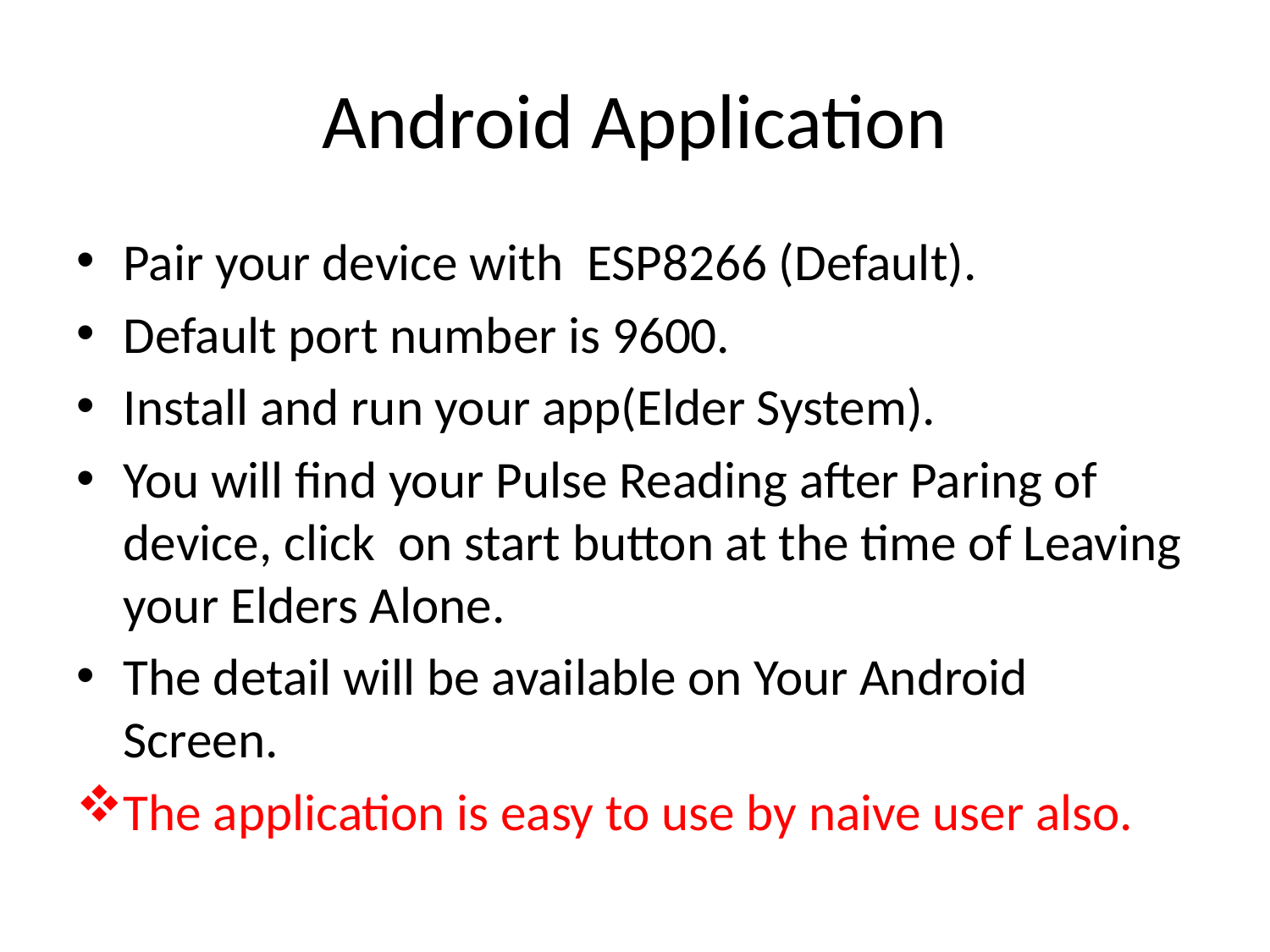

# Android Application
Pair your device with  ESP8266 (Default).
Default port number is 9600.
Install and run your app(Elder System).
You will find your Pulse Reading after Paring of device, click  on start button at the time of Leaving your Elders Alone.
The detail will be available on Your Android Screen.
The application is easy to use by naive user also.